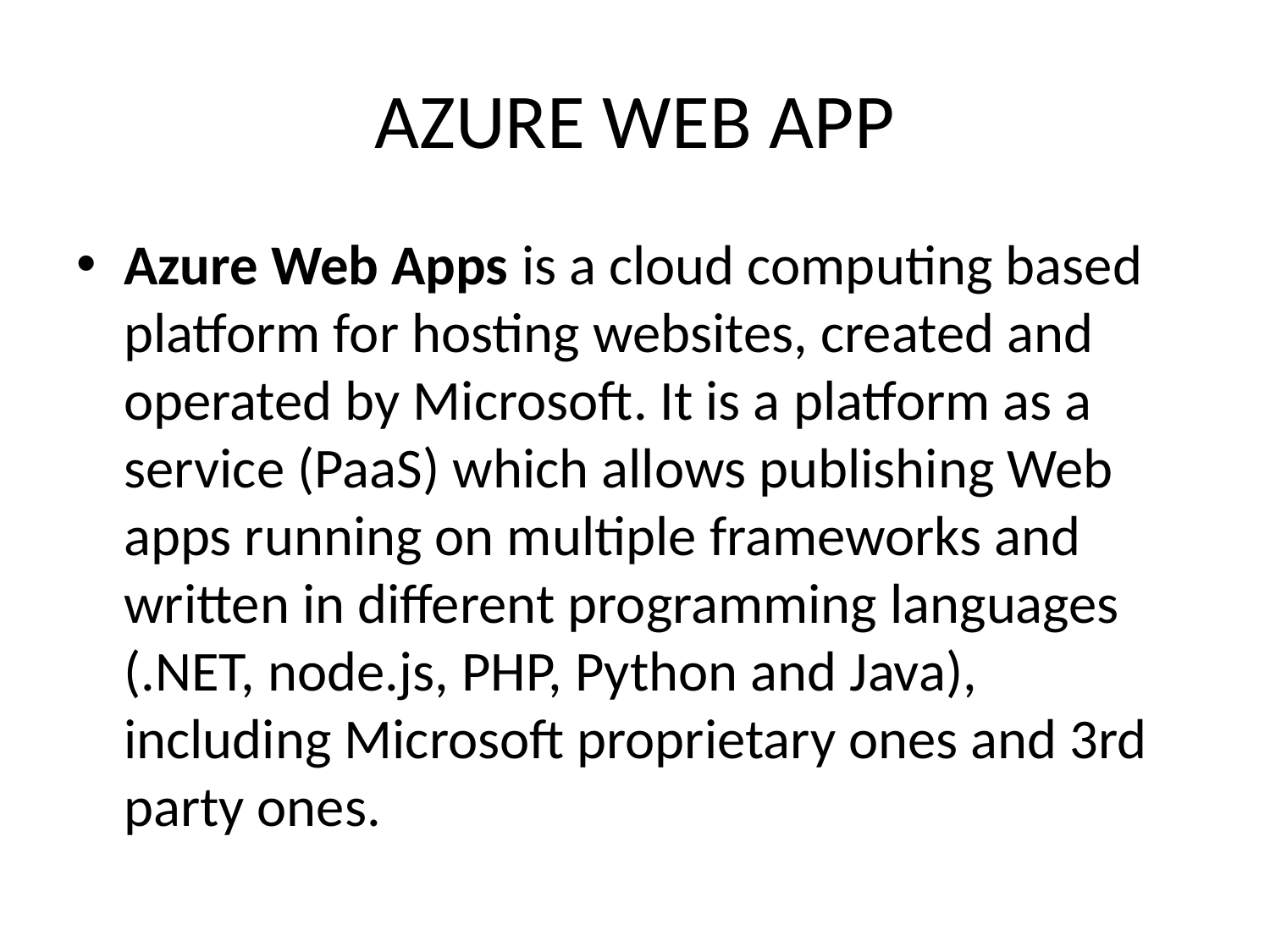

# AZURE WEB APP
Azure Web Apps is a cloud computing based platform for hosting websites, created and operated by Microsoft. It is a platform as a service (PaaS) which allows publishing Web apps running on multiple frameworks and written in different programming languages (.NET, node.js, PHP, Python and Java), including Microsoft proprietary ones and 3rd party ones.